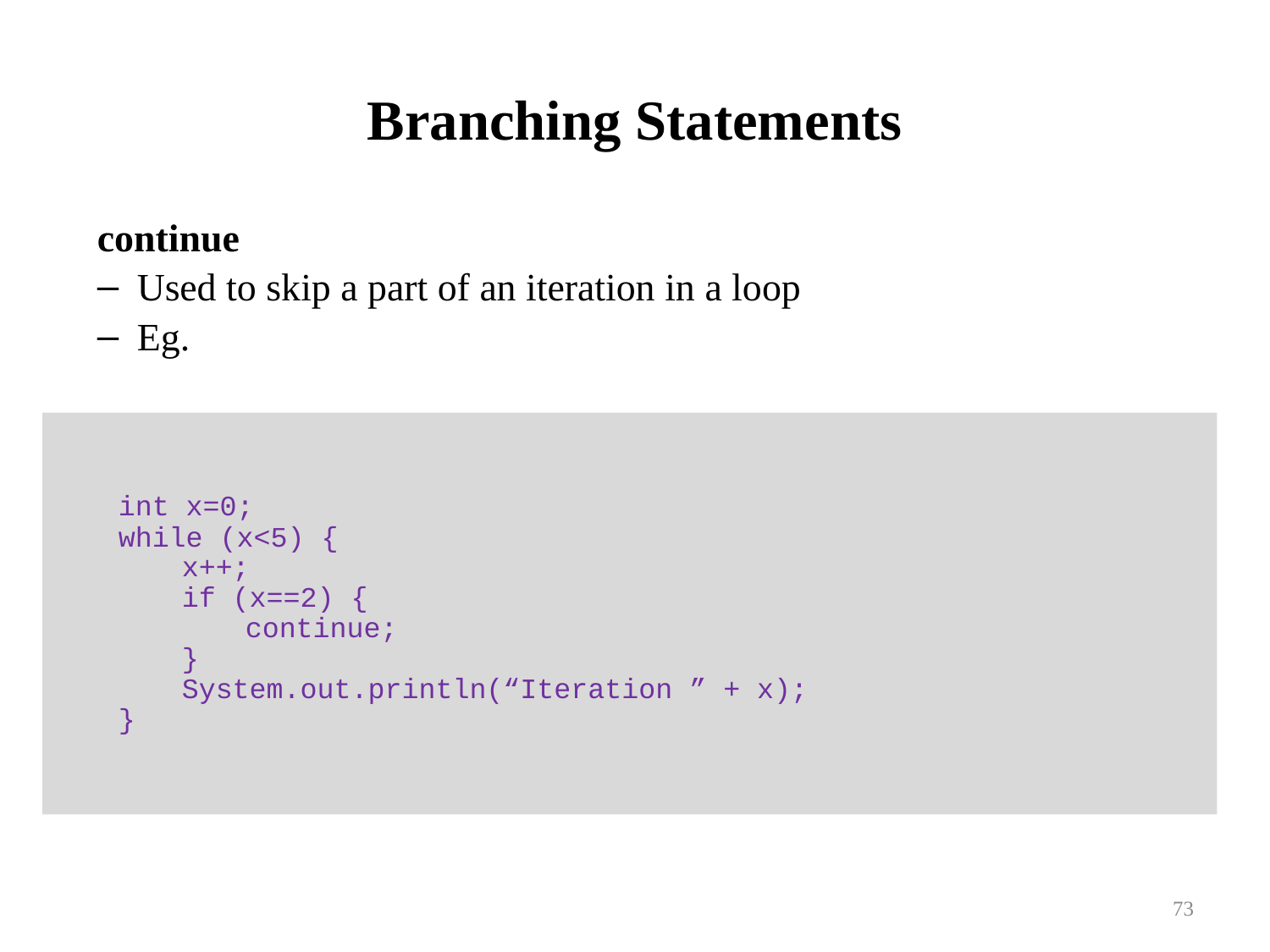

# Branching Statements
continue
Used to skip a part of an iteration in a loop
Eg.

int x=0;
while (x<5) {
x++;
if (x==2) {
continue;
}
System.out.println(“Iteration ” + x);
}
73